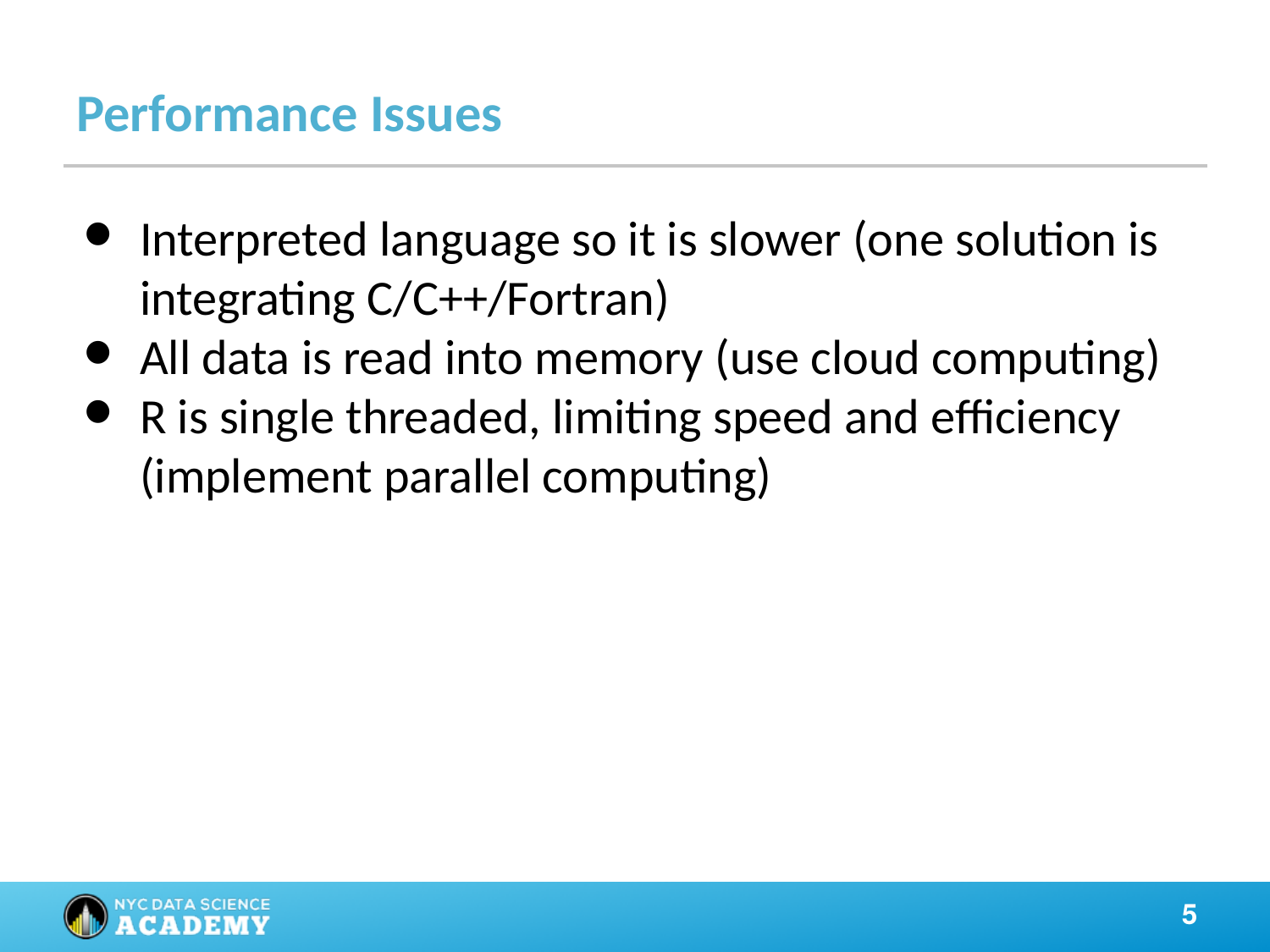

# Performance Issues
Interpreted language so it is slower (one solution is integrating C/C++/Fortran)
All data is read into memory (use cloud computing)
R is single threaded, limiting speed and efficiency (implement parallel computing)
5